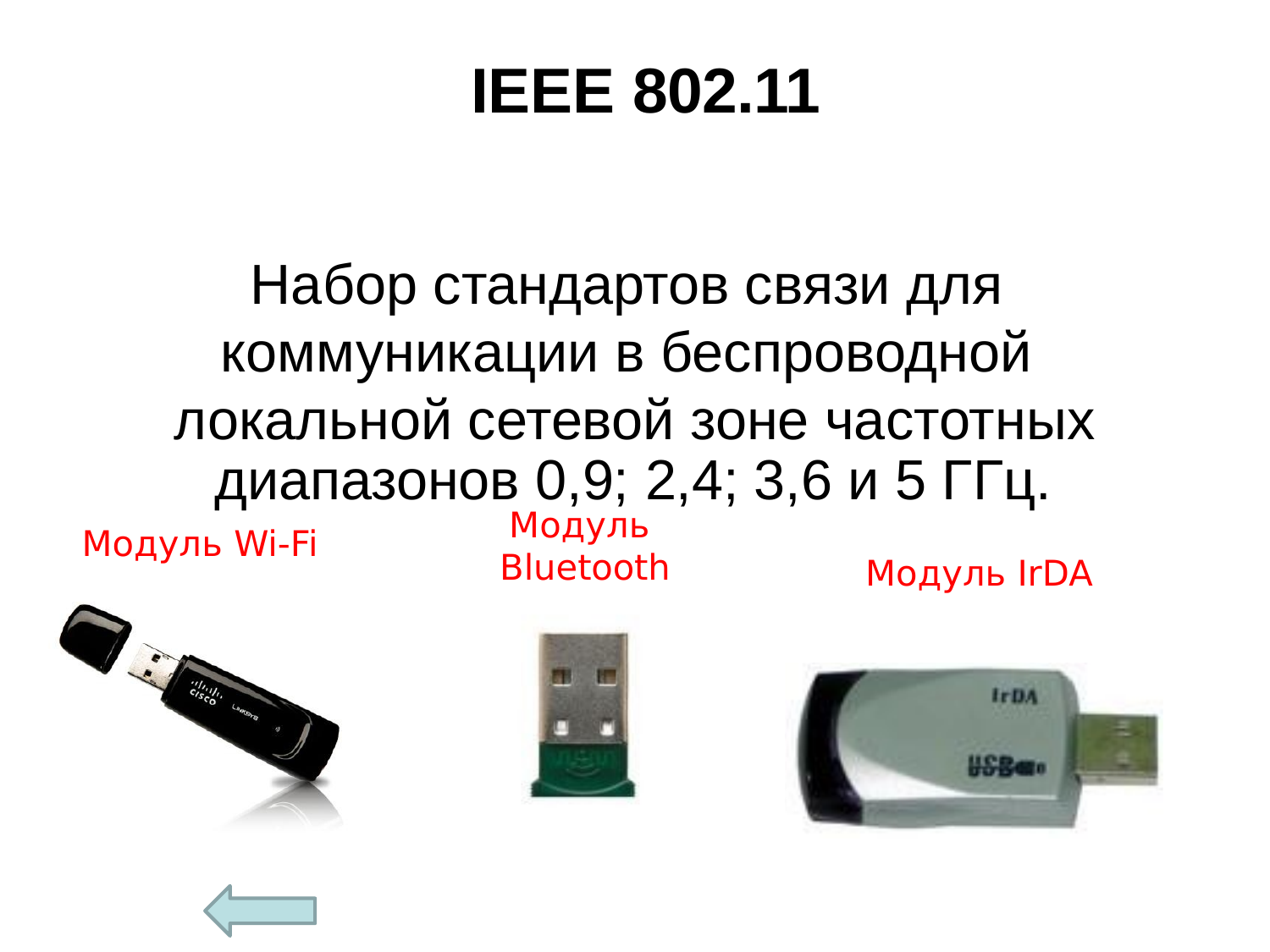

# IEEE 802.11
Набор стандартов связи для  коммуникации в беспроводной  локальной сетевой зоне частотных
диапазонов 0,9; 2,4; 3,6 и 5 ГГц.
Модуль
Модуль Wi-Fi
Bluetooth
Модуль IrDA